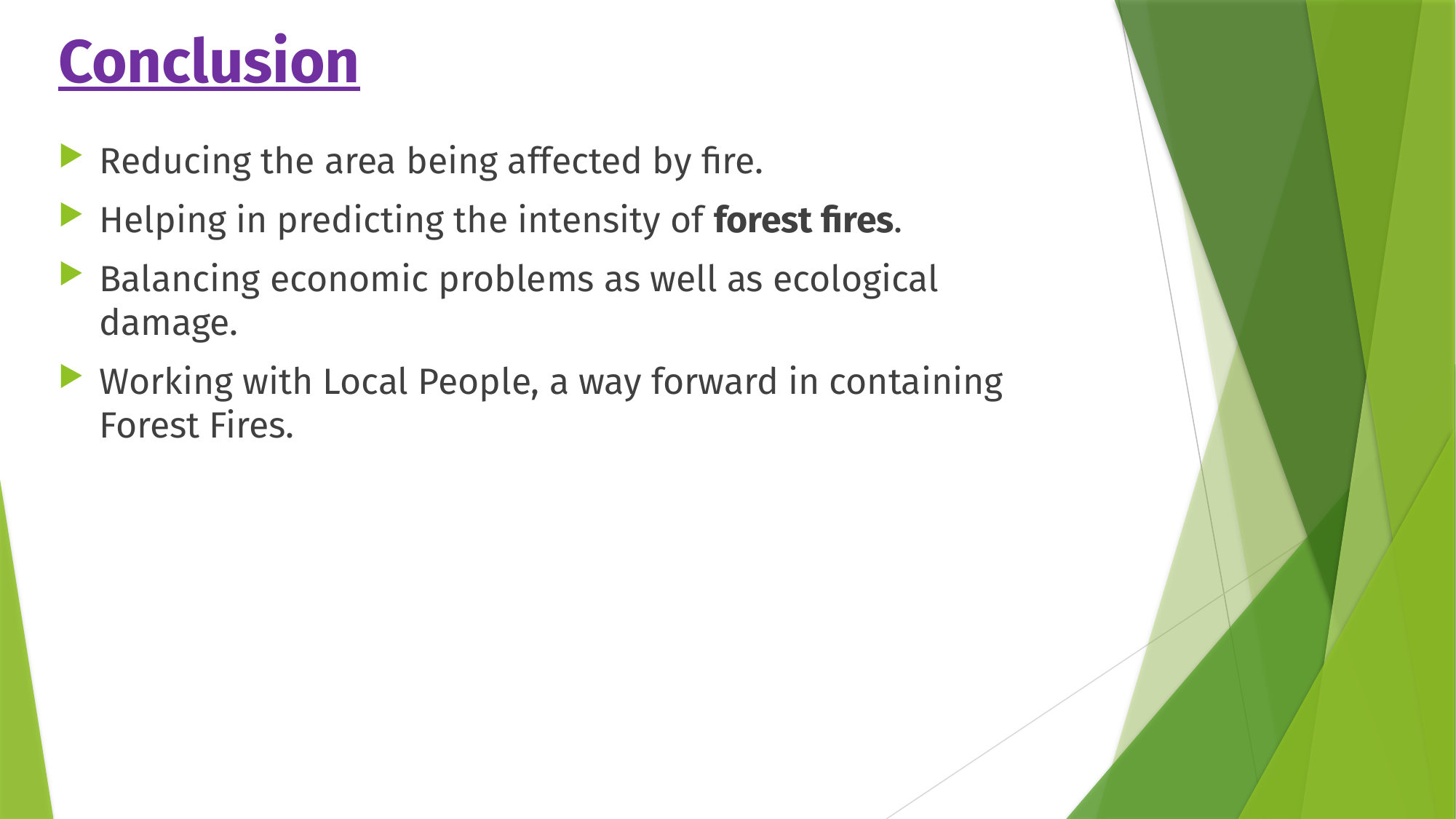

Conclusion
Reducing the area being affected by fire.
Helping in predicting the intensity of forest fires.
Balancing economic problems as well as ecological damage.
Working with Local People, a way forward in containing Forest Fires.